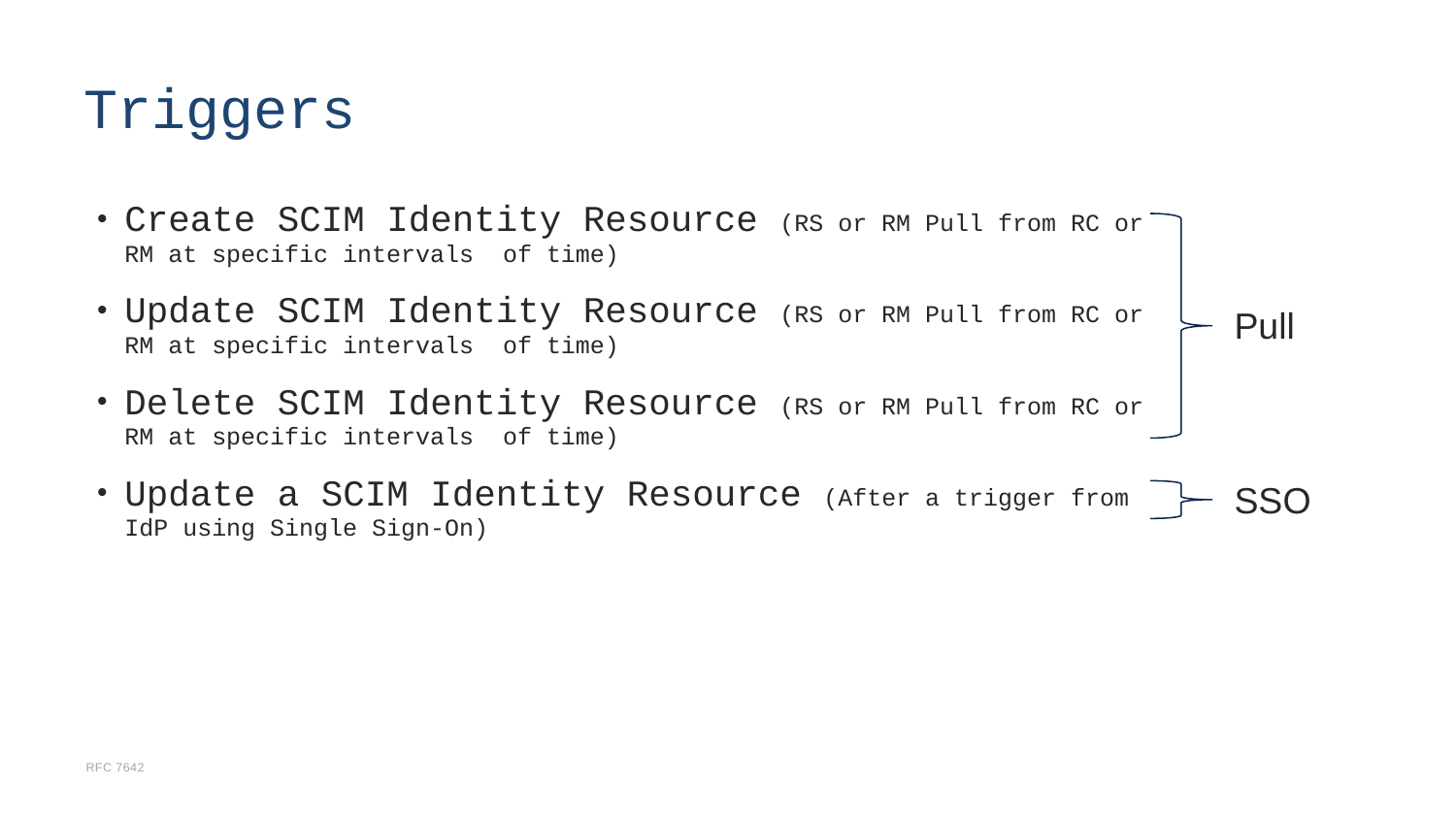

# Triggers
Create SCIM Identity Resource (RS or RM Pull from RC or RM at specific intervals  of time)
Update SCIM Identity Resource (RS or RM Pull from RC or RM at specific intervals  of time)
Delete SCIM Identity Resource (RS or RM Pull from RC or RM at specific intervals  of time)
Update a SCIM Identity Resource (After a trigger from IdP using Single Sign-On)

Pull
SSO